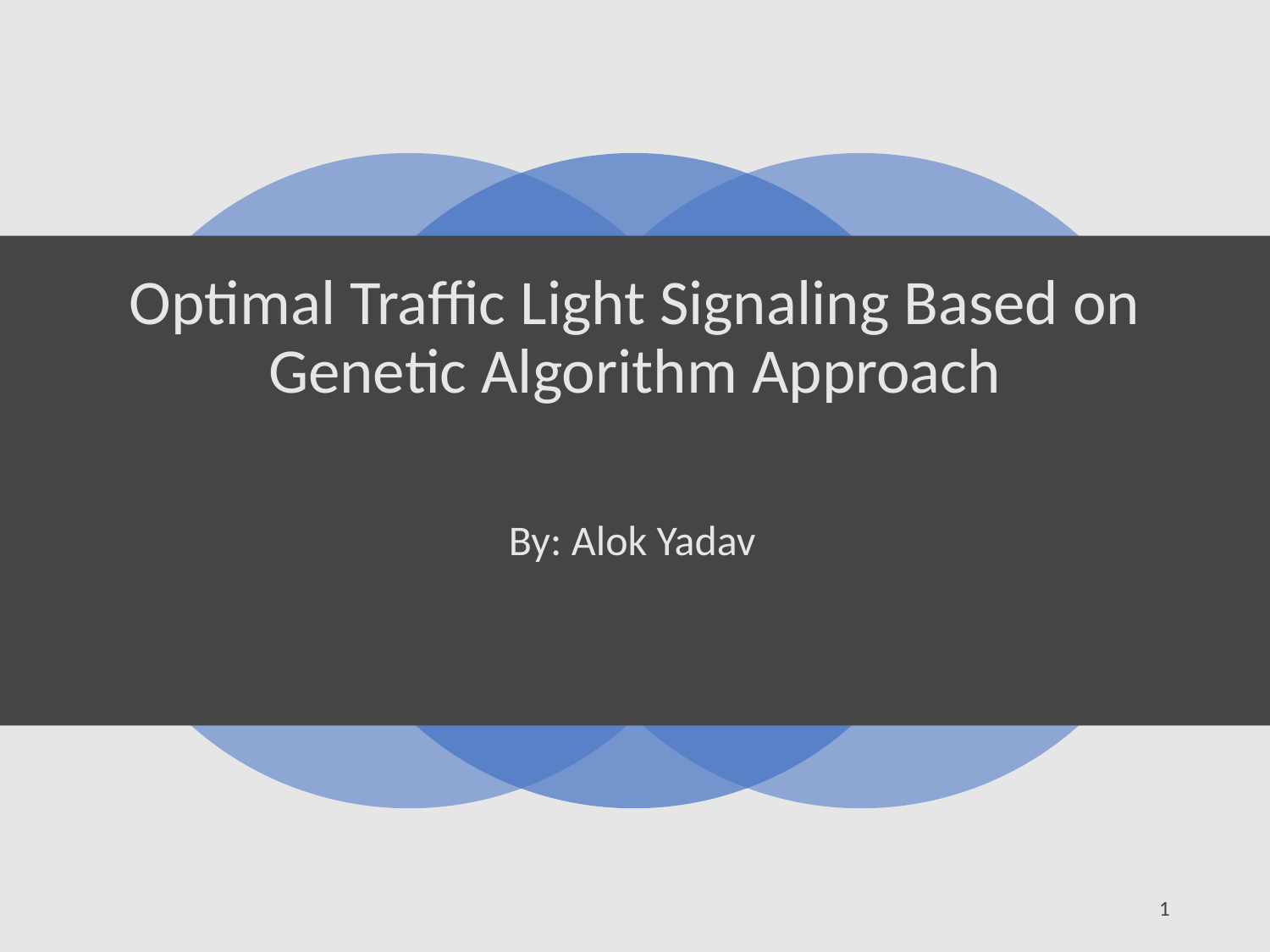

# Optimal Traffic Light Signaling Based on Genetic Algorithm Approach
By: Alok Yadav

1